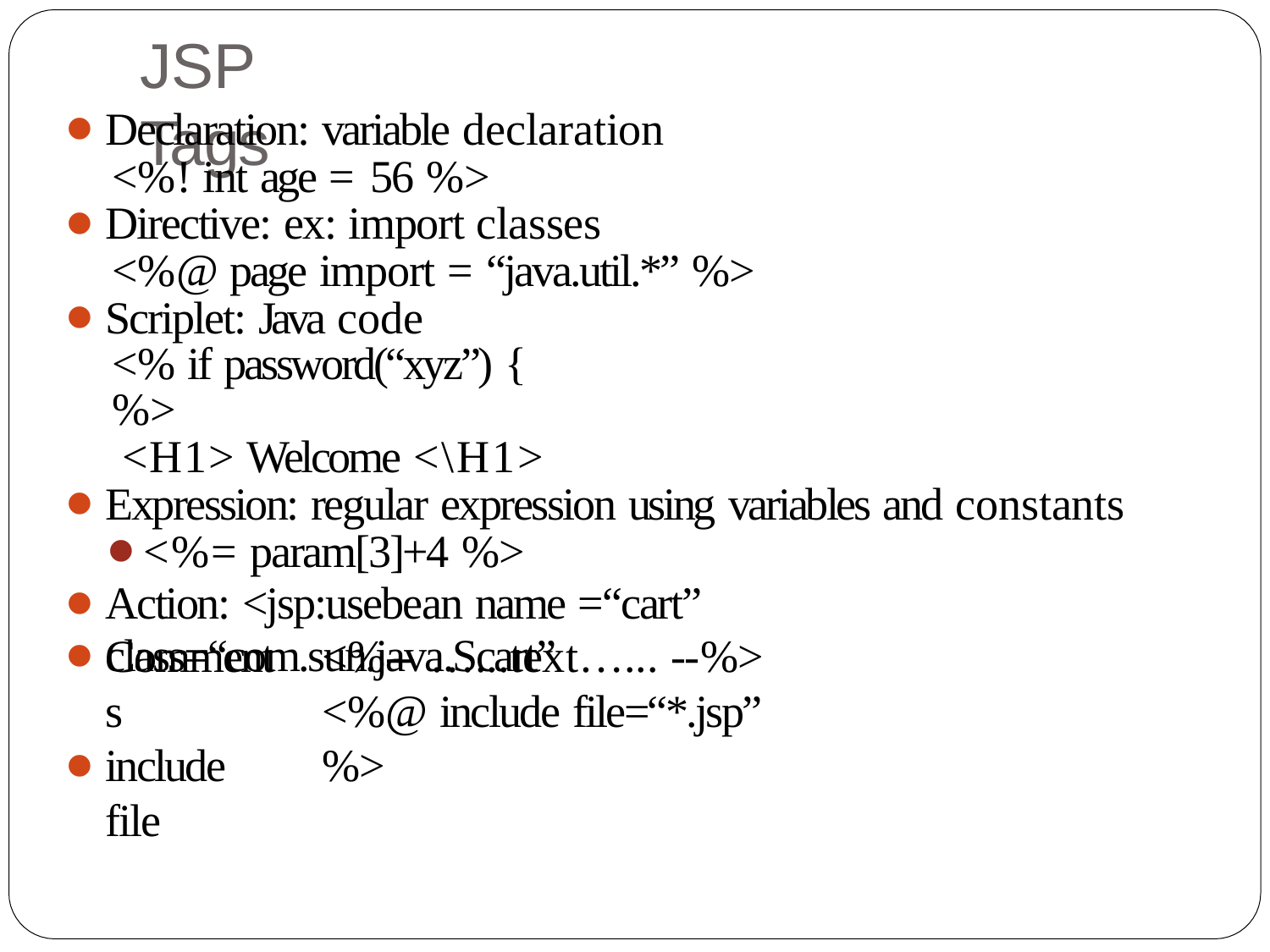

# JSP Tags
Declaration: variable declaration
<%! int age = 56 %>
Directive: ex: import classes
<%@ page import = “java.util.*” %>
Scriplet: Java code
<% if password(“xyz”) {
%>
<H1> Welcome <\H1>
Expression: regular expression using variables and constants
<%= param[3]+4 %>
Action: <jsp:usebean name =“cart” class=“com.sun.java.Scart”
Comments
include file
<%-- …...text…... --%>
<%@ include file=“*.jsp” %>